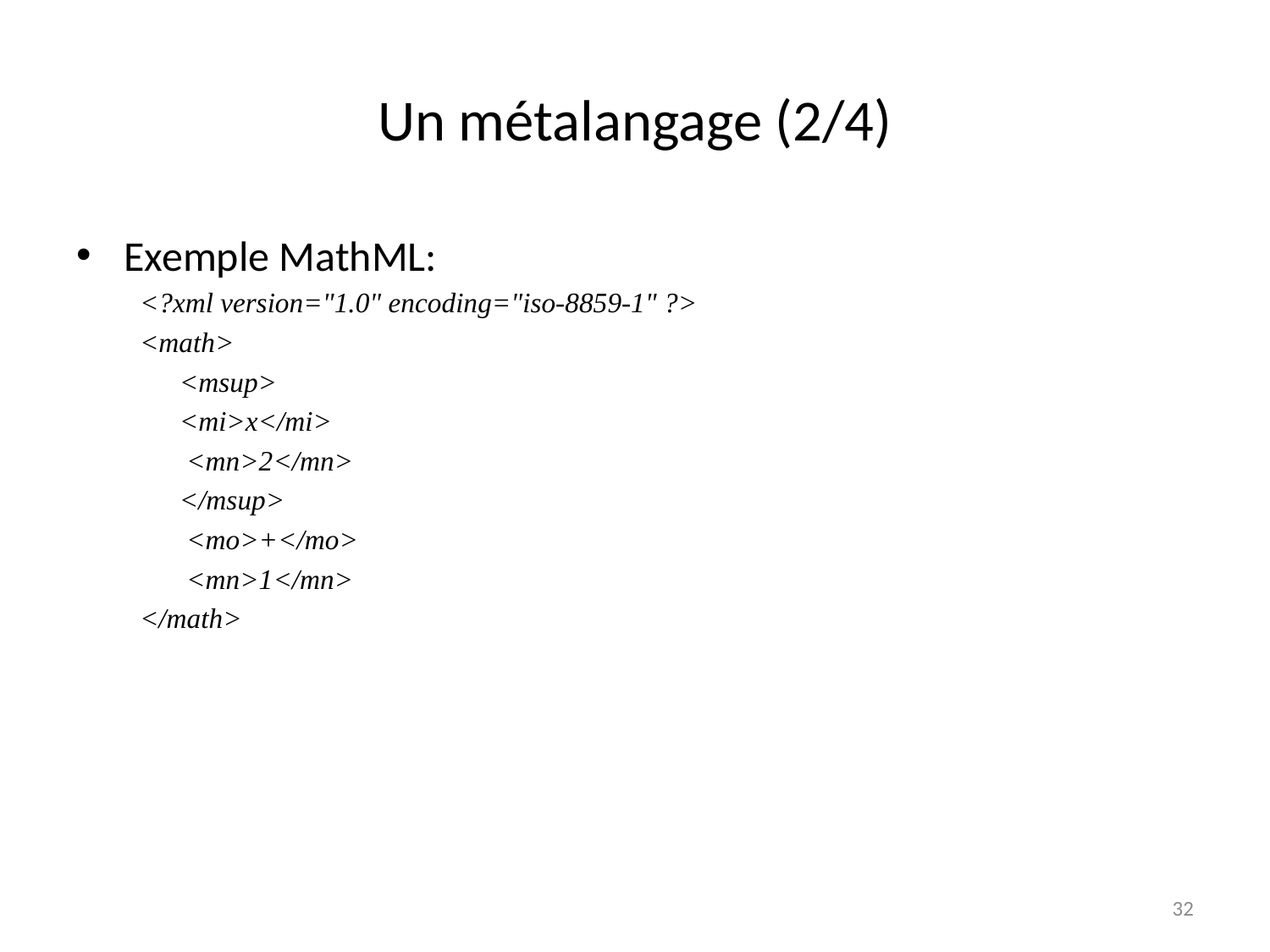

# Un métalangage (2/4)
Exemple MathML:
<?xml version="1.0" encoding="iso-8859-1" ?>
<math>
	<msup>
	<mi>x</mi>
	 <mn>2</mn>
	</msup>
	 <mo>+</mo>
	 <mn>1</mn>
</math>
32